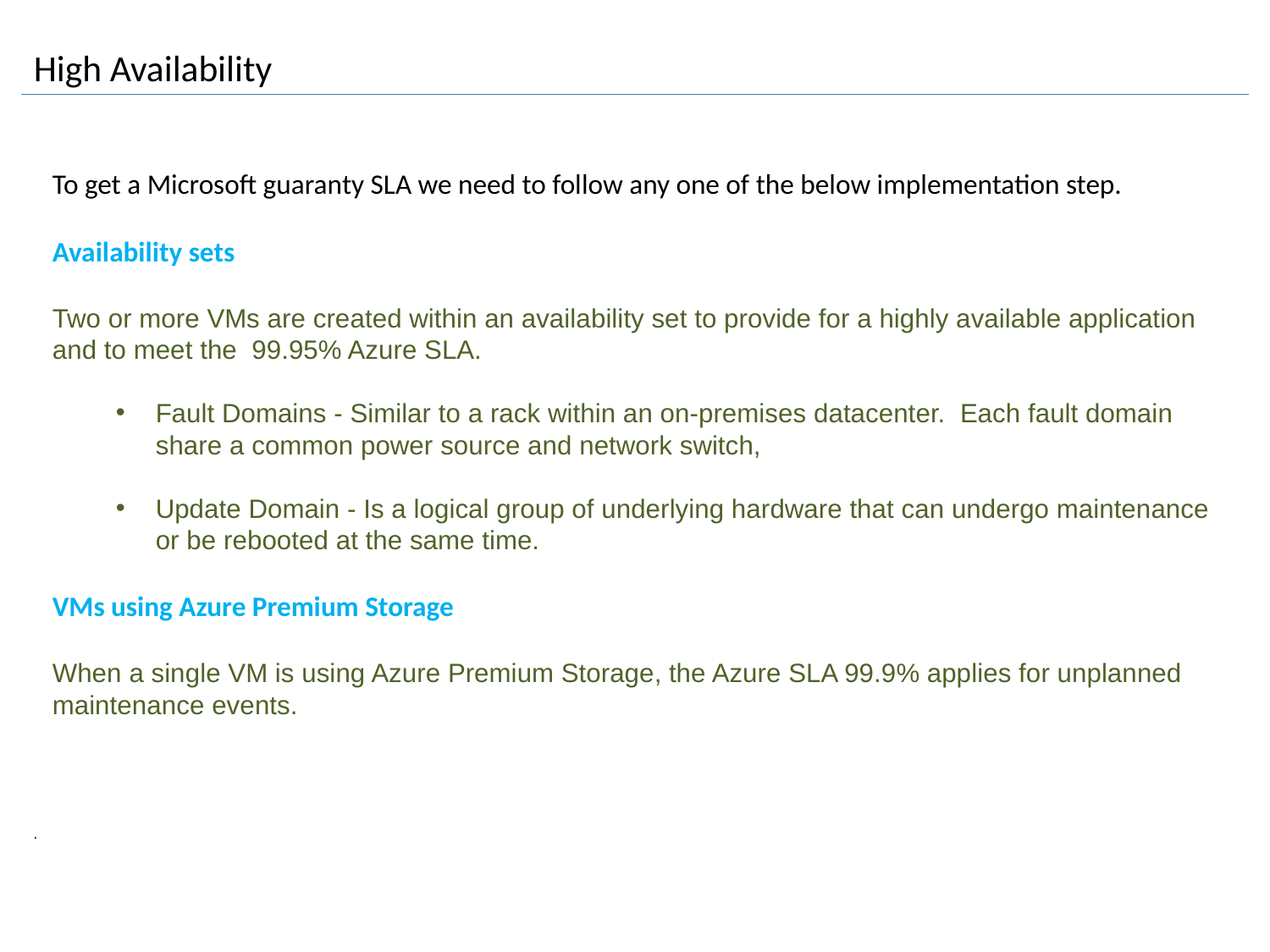

# High Availability

.

To get a Microsoft guaranty SLA we need to follow any one of the below implementation step.

Availability sets

Two or more VMs are created within an availability set to provide for a highly available application and to meet the  99.95% Azure SLA.

Fault Domains - Similar to a rack within an on-premises datacenter.  Each fault domain share a common power source and network switch,

Update Domain - Is a logical group of underlying hardware that can undergo maintenance or be rebooted at the same time.

VMs using Azure Premium Storage

When a single VM is using Azure Premium Storage, the Azure SLA 99.9% applies for unplanned maintenance events.